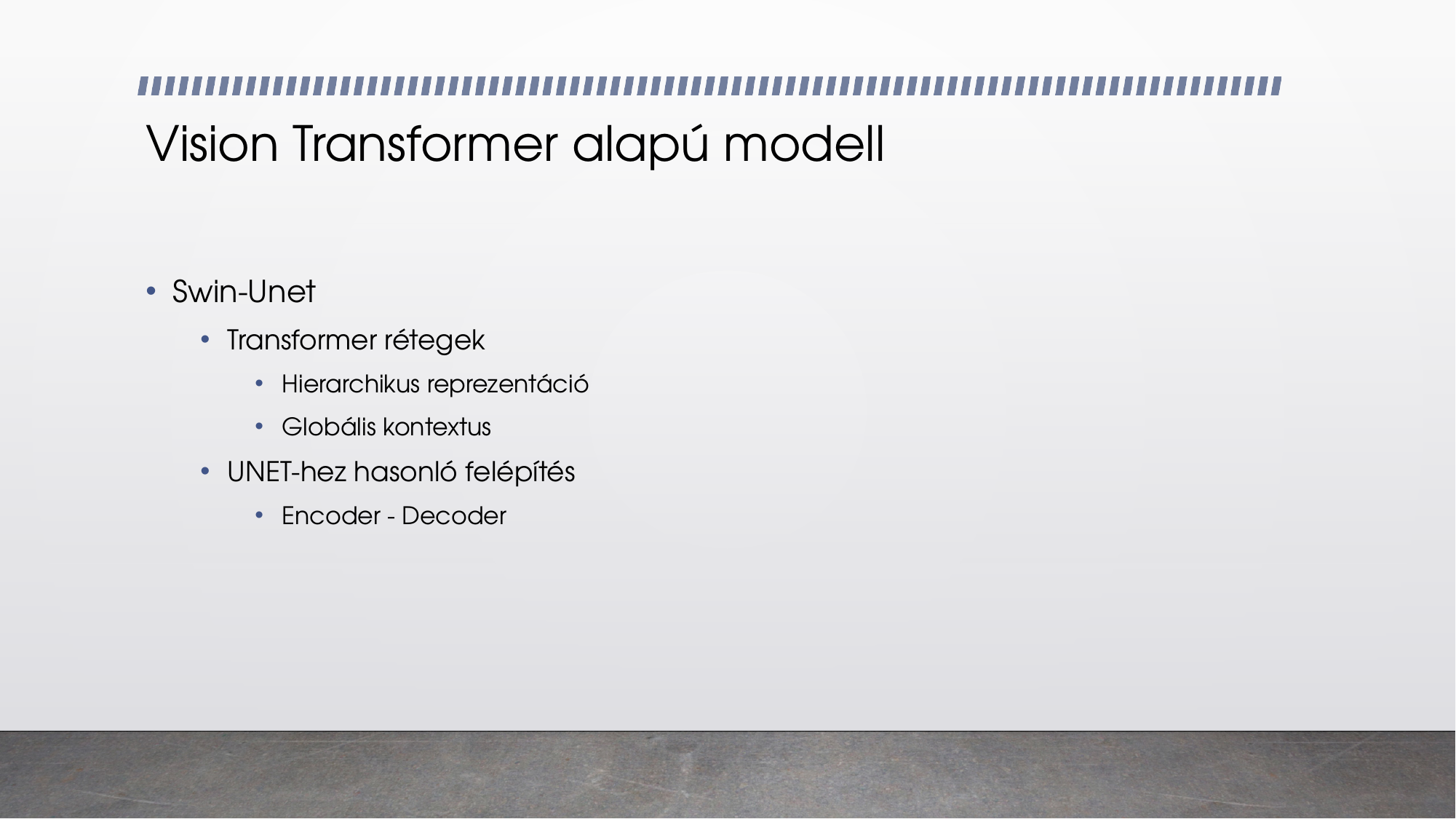

# Vision Transformer alapú modell
Swin-Unet
Transformer rétegek
Hierarchikus reprezentáció
Globális kontextus
UNET-hez hasonló felépítés
Encoder - Decoder